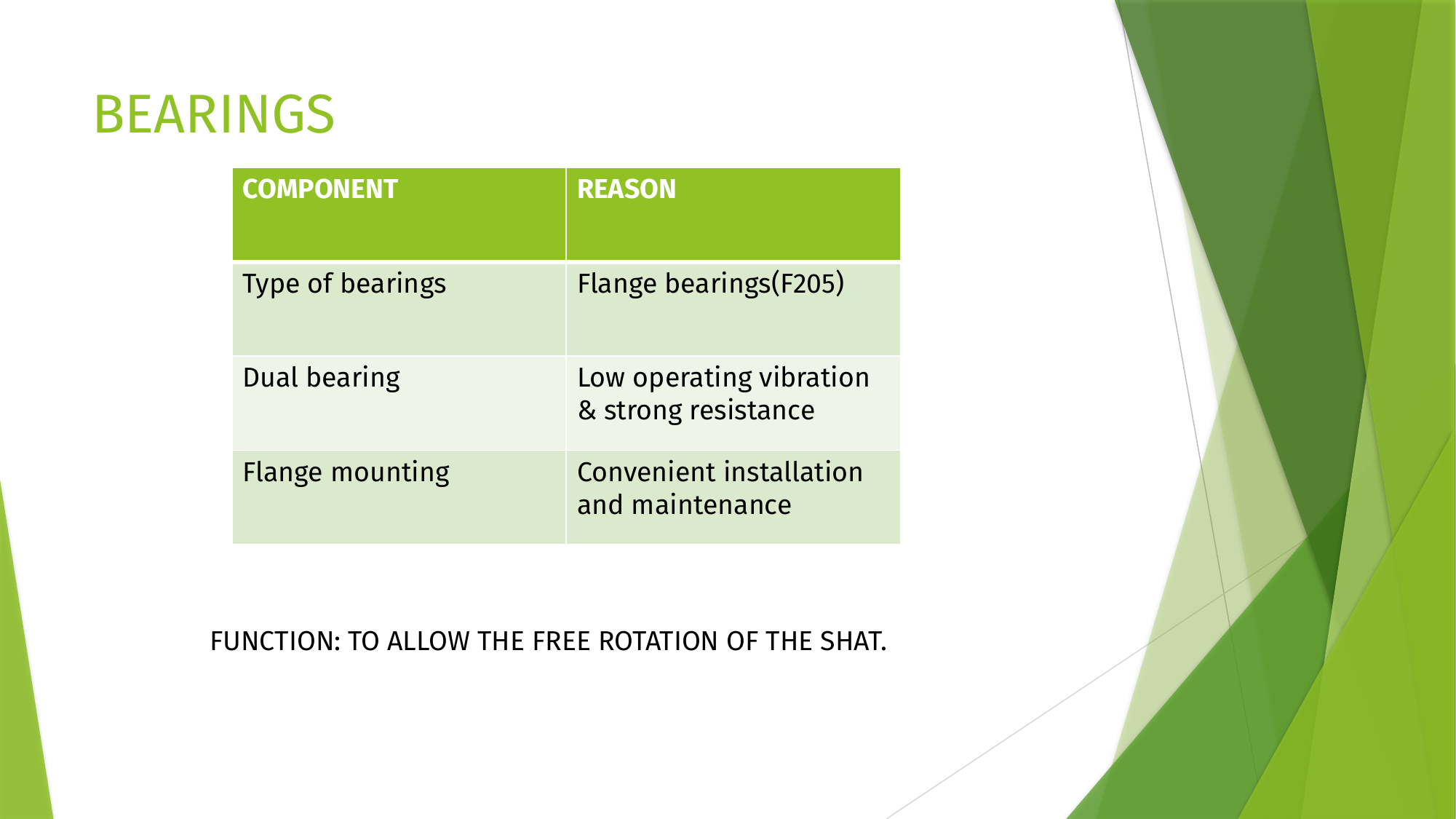

# BEARINGS
| COMPONENT | REASON |
| --- | --- |
| Type of bearings | Flange bearings(F205) |
| Dual bearing | Low operating vibration & strong resistance |
| Flange mounting | Convenient installation and maintenance |
FUNCTION: TO ALLOW THE FREE ROTATION OF THE SHAT.